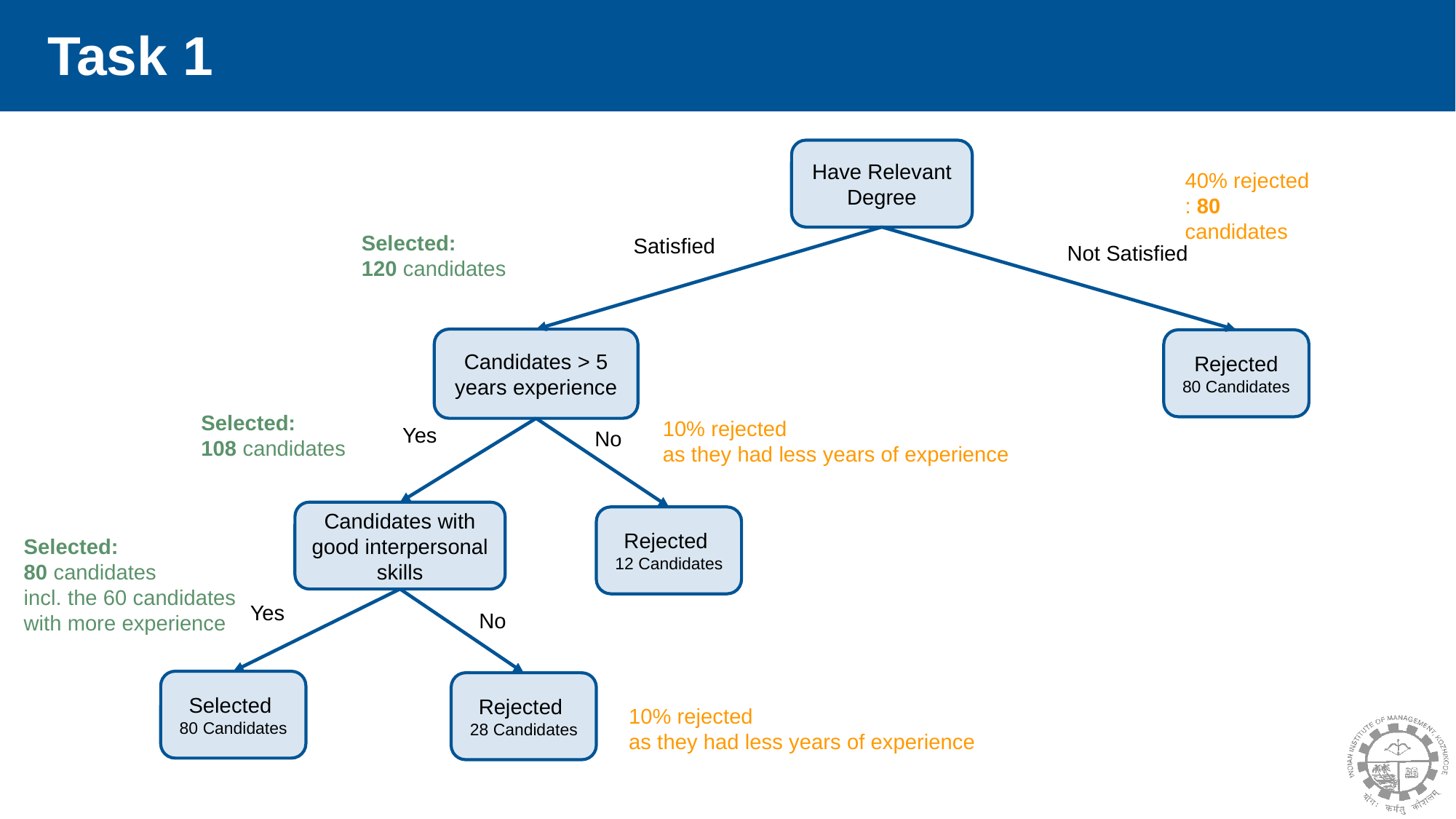

# Task 1
Have Relevant Degree
Satisfied
Not Satisfied
Candidates > 5 years experience
Rejected
80 Candidates
Yes
No
Candidates with good interpersonal skills
Rejected
12 Candidates
Yes
No
Selected
80 Candidates
Rejected
28 Candidates
40% rejected
: 80 candidates
Selected:
120 candidates
Selected:
108 candidates
10% rejected
as they had less years of experience
Selected:
80 candidates
incl. the 60 candidates with more experience
10% rejected
as they had less years of experience